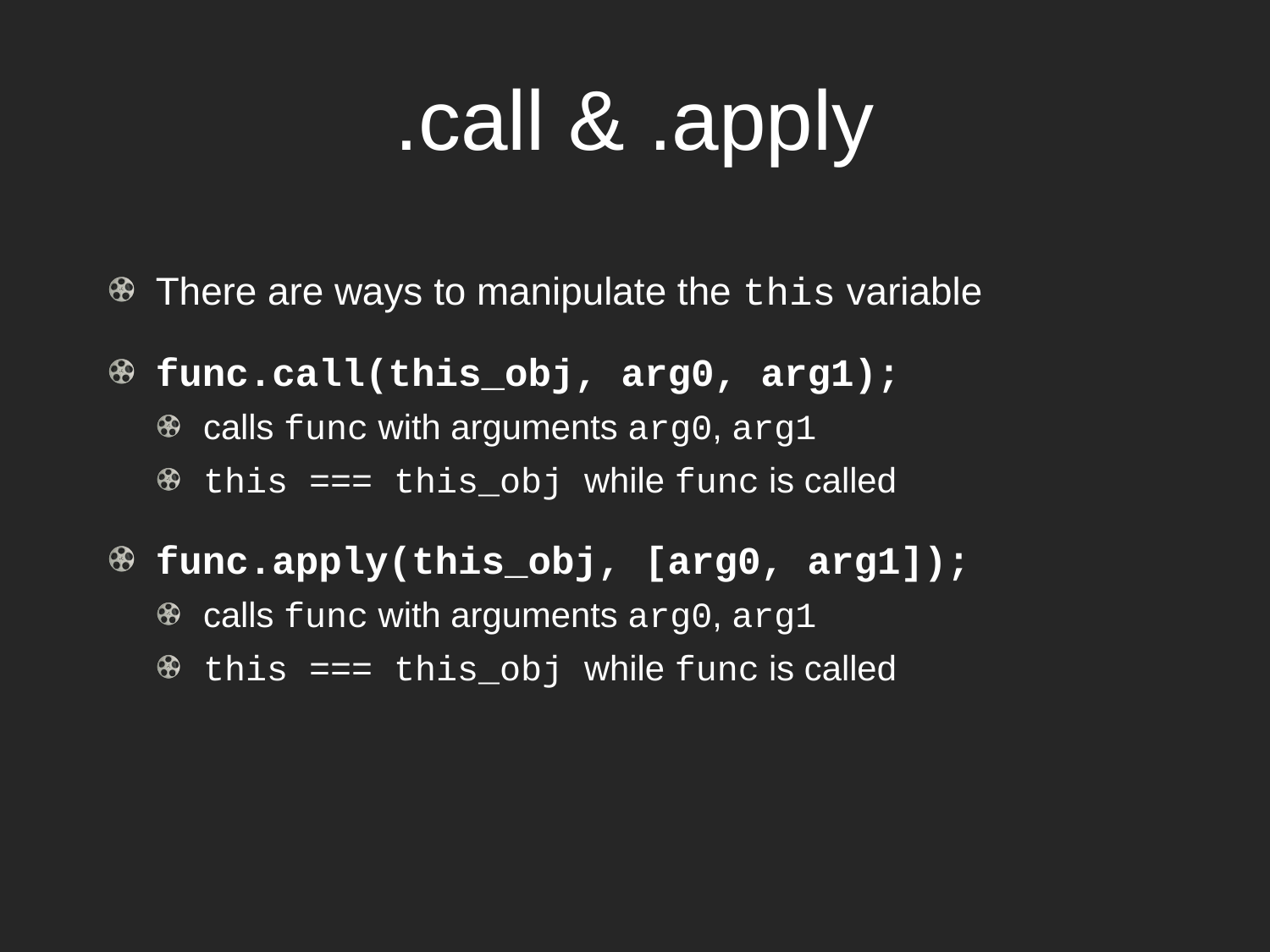

# .call & .apply
There are ways to manipulate the this variable
func.call(this_obj, arg0, arg1);
calls func with arguments arg0, arg1
this === this_obj while func is called
func.apply(this_obj, [arg0, arg1]);
calls func with arguments arg0, arg1
this === this_obj while func is called